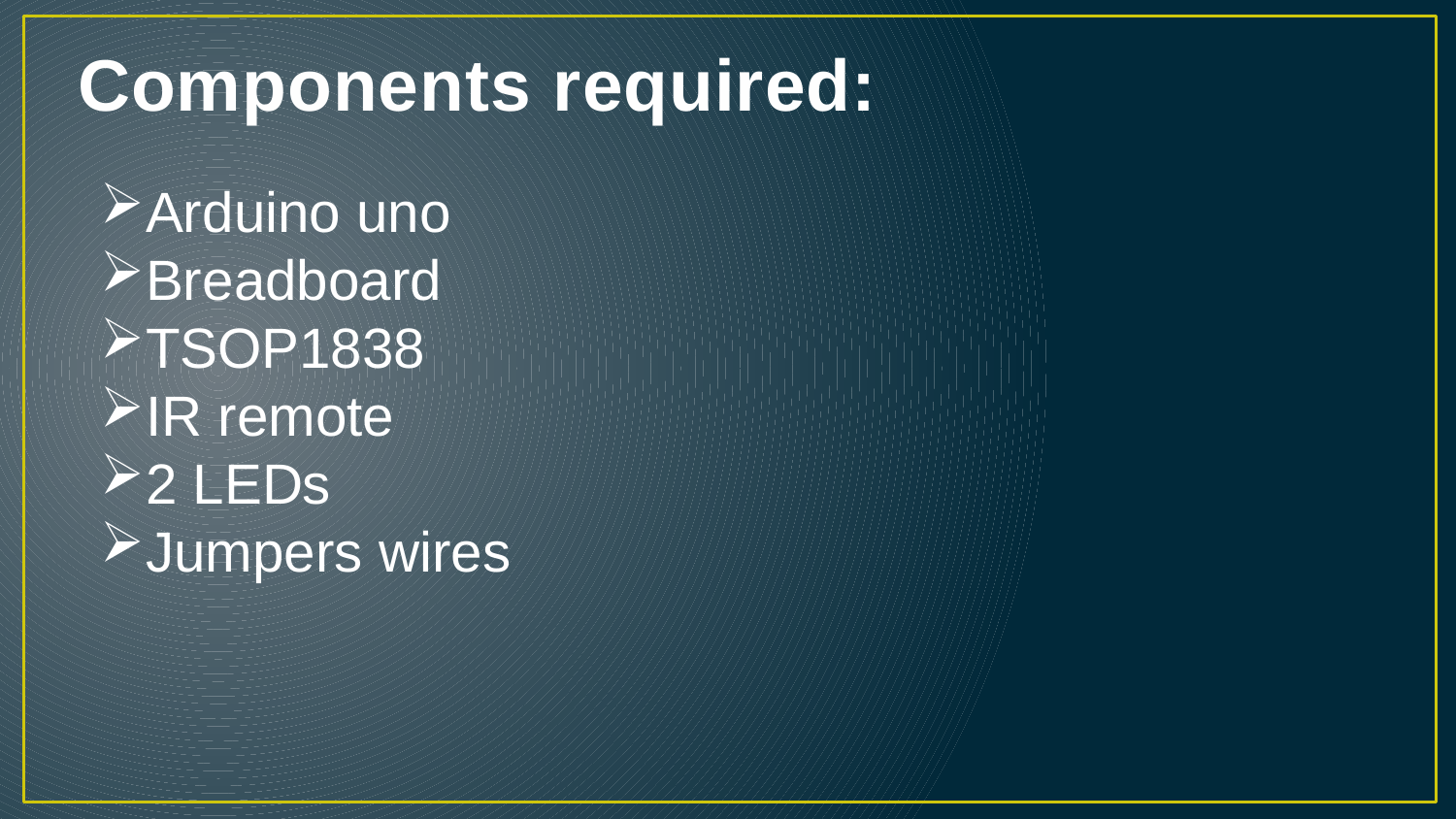

# Components required:
Arduino uno
Breadboard
TSOP1838
IR remote
2 LEDs
Jumpers wires